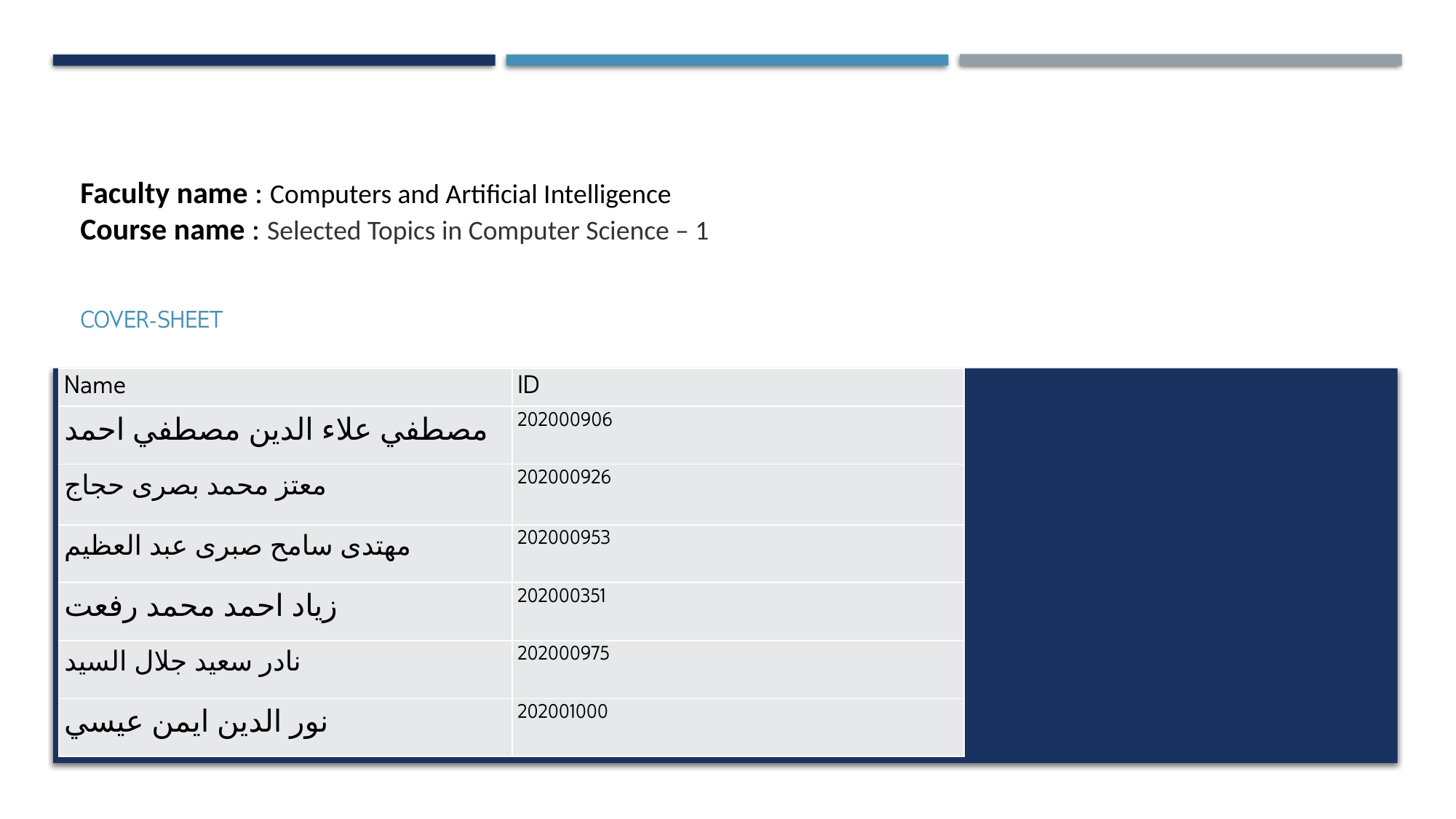

# Faculty name : Computers and Artificial Intelligence
Course name : Selected Topics in Computer Science – 1
Cover-sheet
| Name | ID |
| --- | --- |
| مصطفي علاء الدين مصطفي احمد | 202000906 |
| معتز محمد بصرى حجاج | 202000926 |
| مهتدى سامح صبرى عبد العظيم | 202000953 |
| زياد احمد محمد رفعت | 202000351 |
| نادر سعيد جلال السيد | 202000975 |
| نور الدين ايمن عيسي | 202001000 |